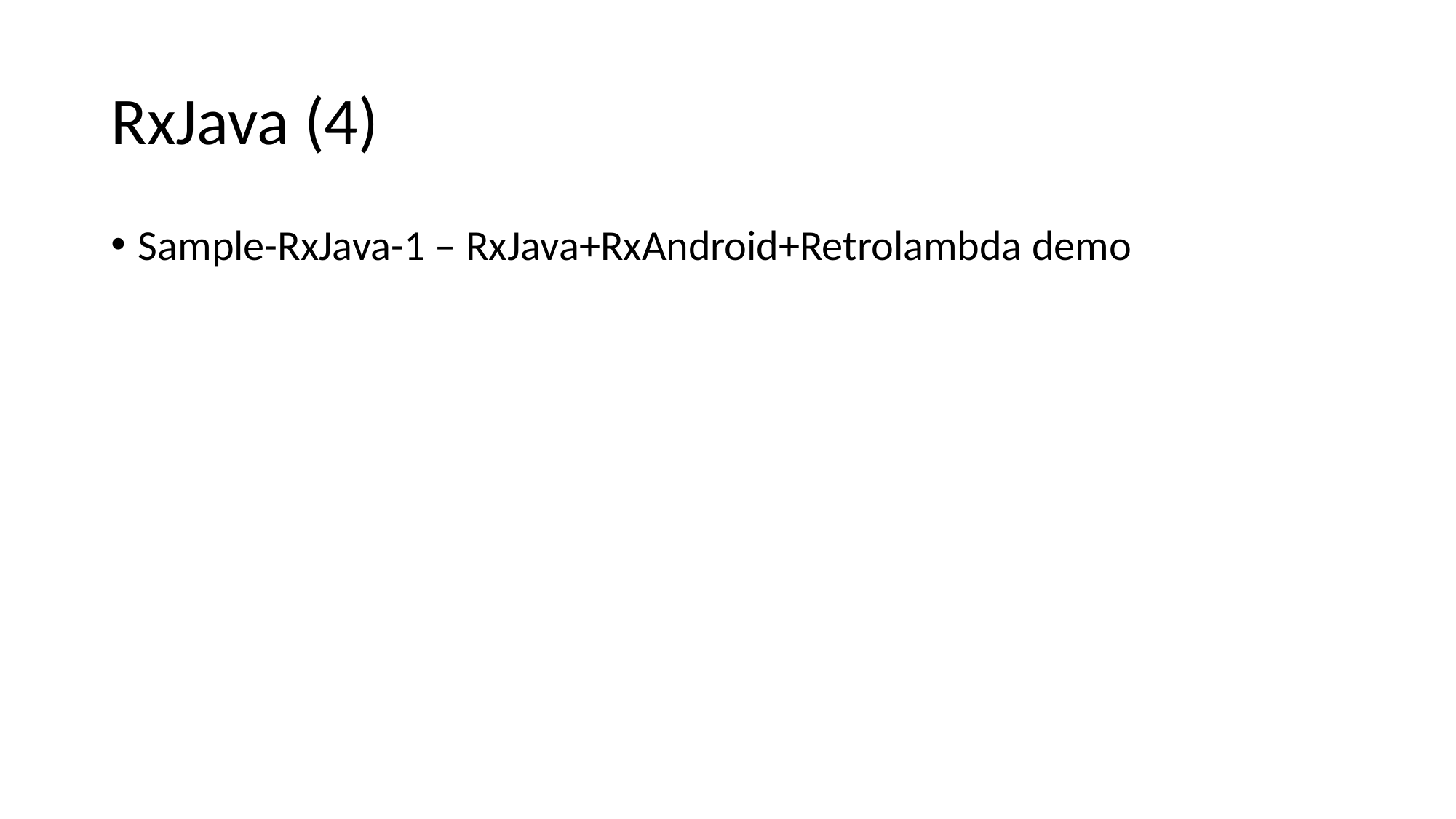

# RxJava (4)
Sample-RxJava-1 – RxJava+RxAndroid+Retrolambda demo